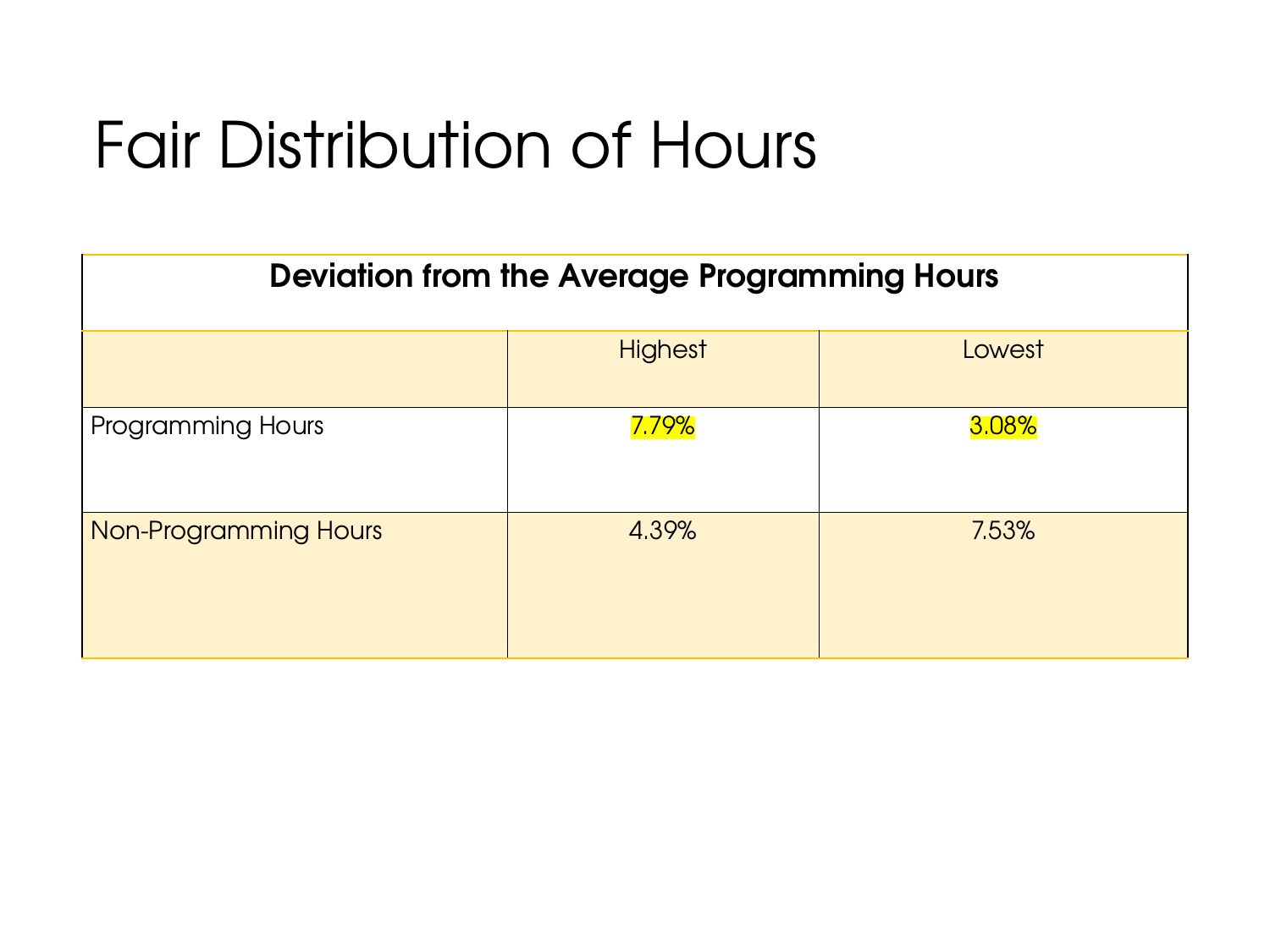

# Fair Distribution of Hours
| Deviation from the Average Programming Hours |  |  |
| --- | --- | --- |
|  | Highest | Lowest |
| Programming Hours | 7.79% | 3.08% |
| Non-Programming Hours | 4.39% | 7.53% |